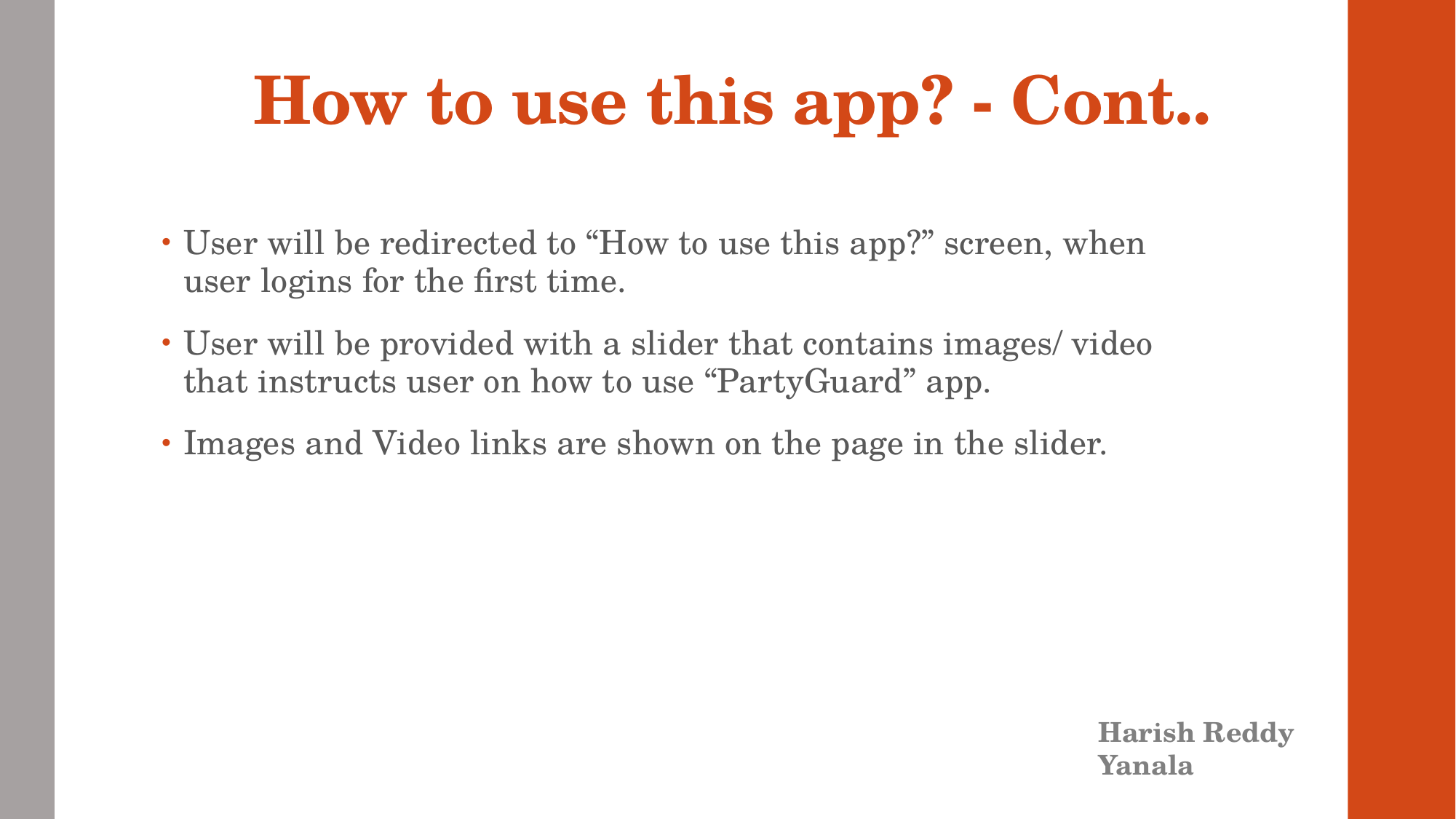

# How to use this app? - Cont..
User will be redirected to “How to use this app?” screen, when user logins for the first time.
User will be provided with a slider that contains images/ video that instructs user on how to use “PartyGuard” app.
Images and Video links are shown on the page in the slider.

Harish Reddy Yanala